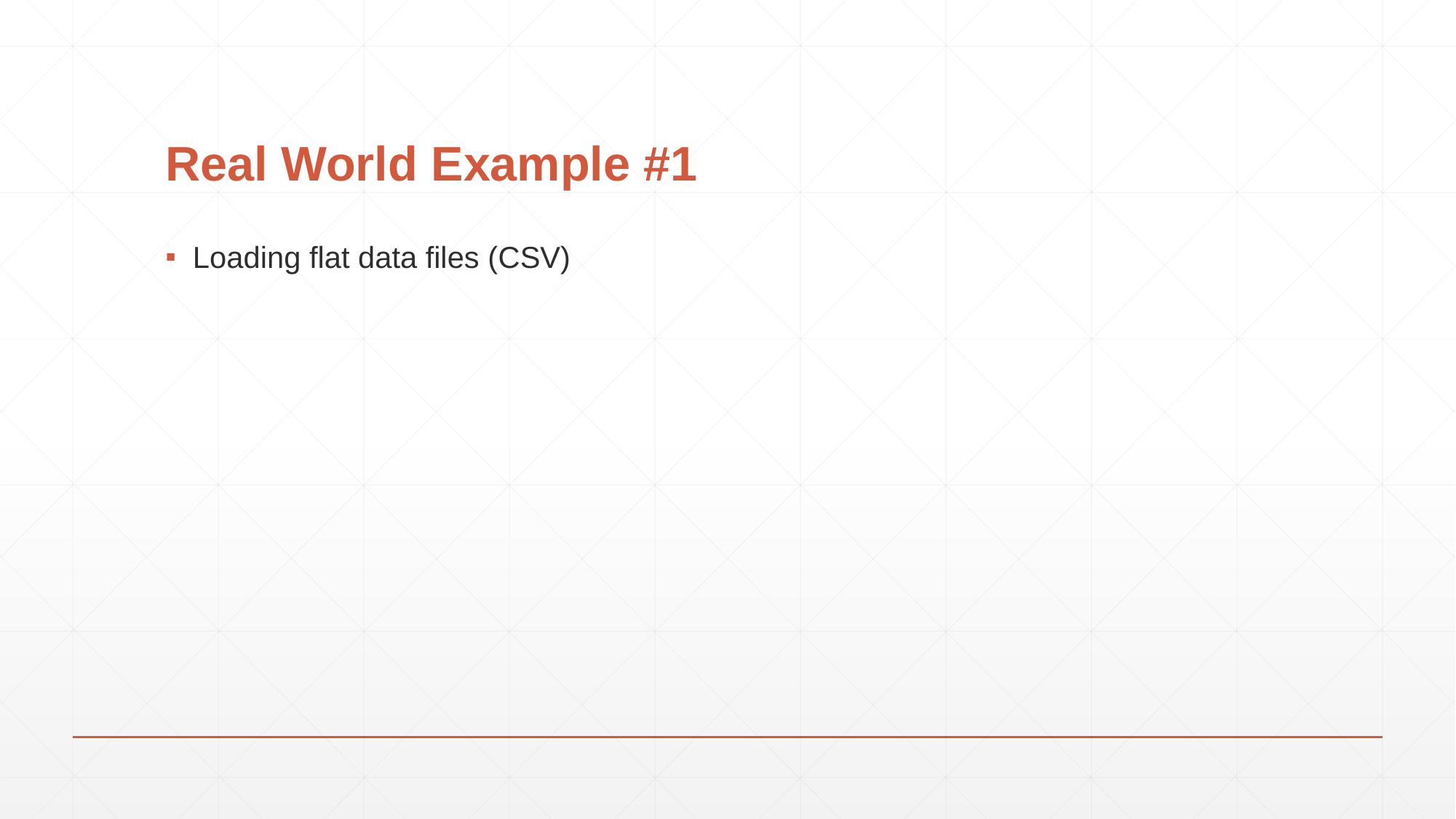

# Real World Example #1
Loading flat data files (CSV)